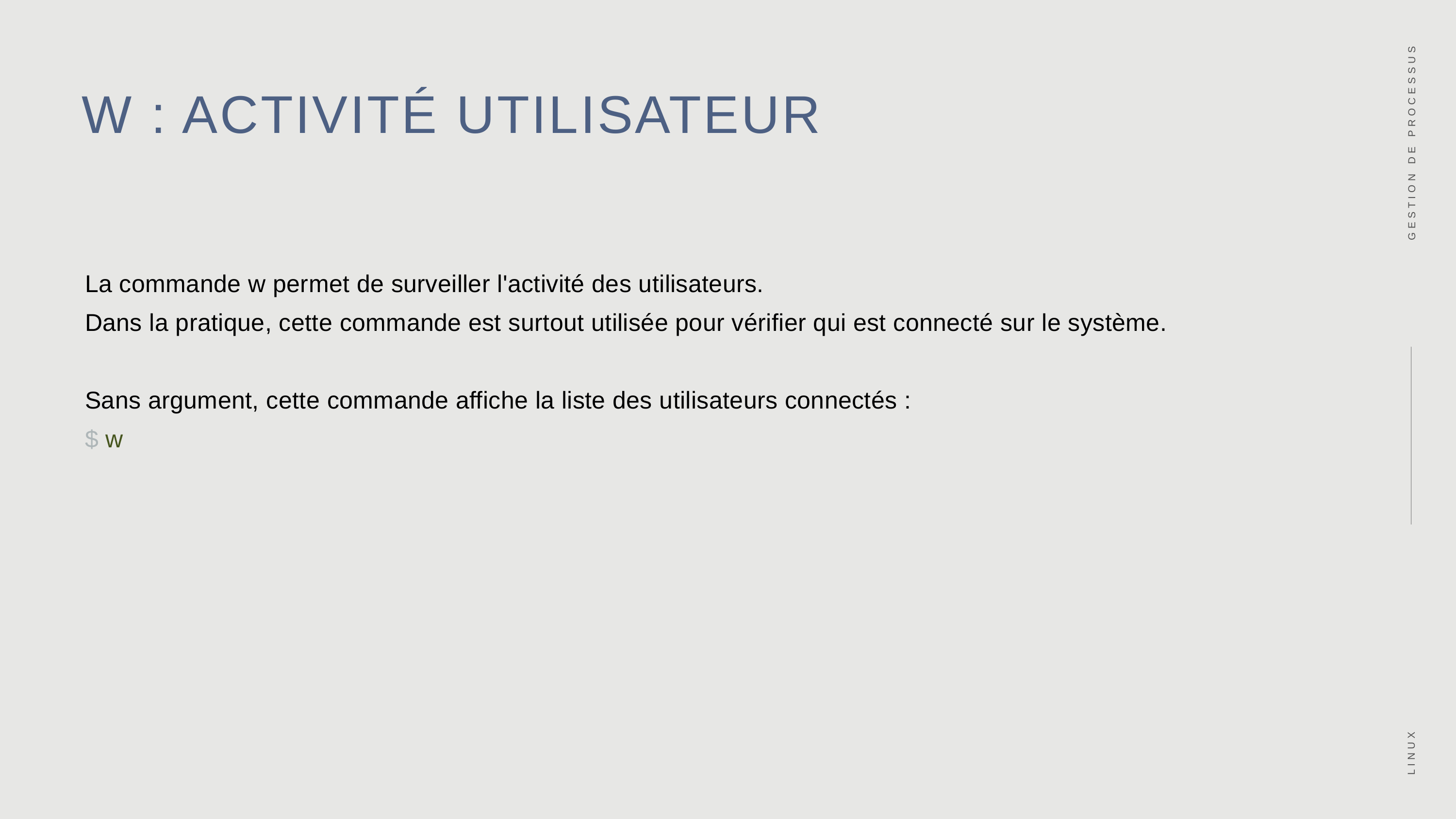

W : ACTIVITÉ UTILISATEUR
GESTION DE PROCESSUS
La commande w permet de surveiller l'activité des utilisateurs.
Dans la pratique, cette commande est surtout utilisée pour vérifier qui est connecté sur le système.

Sans argument, cette commande affiche la liste des utilisateurs connectés :
$ w

LINUX